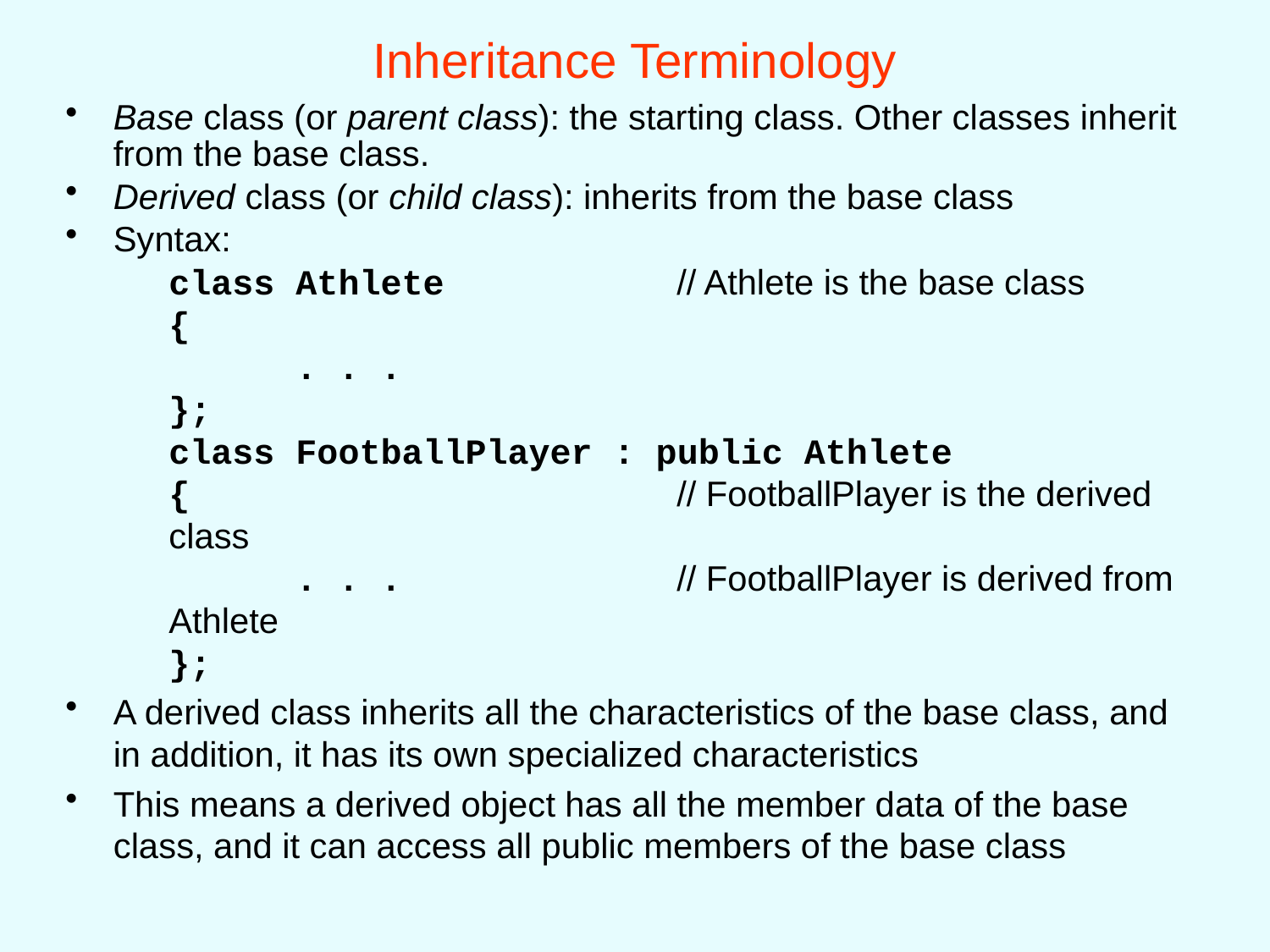

# Inheritance Terminology
Base class (or parent class): the starting class. Other classes inherit from the base class.
Derived class (or child class): inherits from the base class
Syntax:
	class Athlete	      // Athlete is the base class
	{
		. . .
	};
	class FootballPlayer : public Athlete
	{			      // FootballPlayer is the derived class
		. . .             // FootballPlayer is derived from Athlete
	};
A derived class inherits all the characteristics of the base class, and in addition, it has its own specialized characteristics
This means a derived object has all the member data of the base class, and it can access all public members of the base class